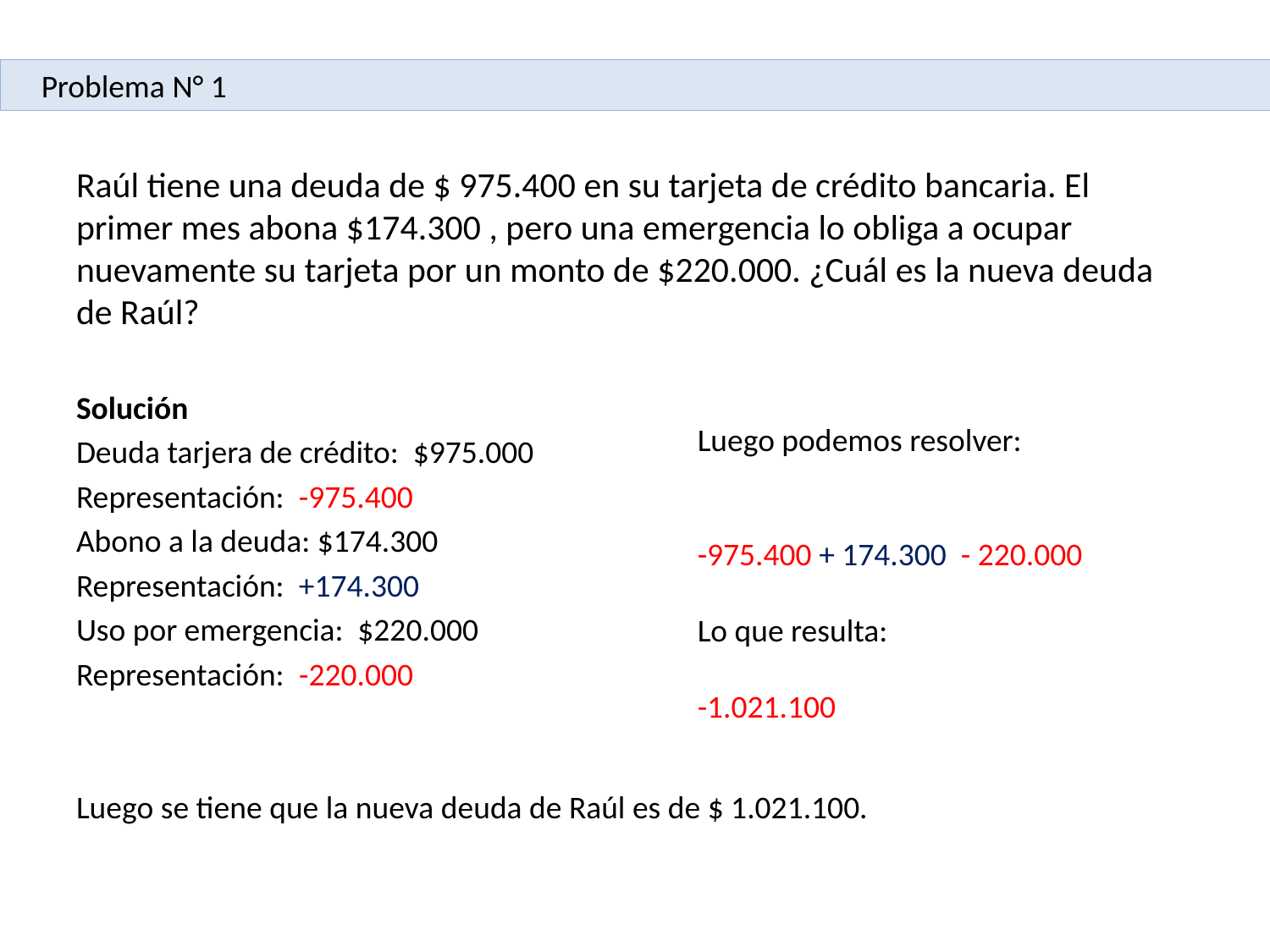

Problema N° 1
Raúl tiene una deuda de $ 975.400 en su tarjeta de crédito bancaria. El primer mes abona $174.300 , pero una emergencia lo obliga a ocupar nuevamente su tarjeta por un monto de $220.000. ¿Cuál es la nueva deuda de Raúl?

Solución
Deuda tarjera de crédito:  $975.000
Representación:  -975.400
Abono a la deuda: $174.300
Representación:  +174.300
Uso por emergencia:  $220.000
Representación:  -220.000

Luego se tiene que la nueva deuda de Raúl es de $ 1.021.100.

Luego podemos resolver:

-975.400 + 174.300  - 220.000

Lo que resulta:

-1.021.100